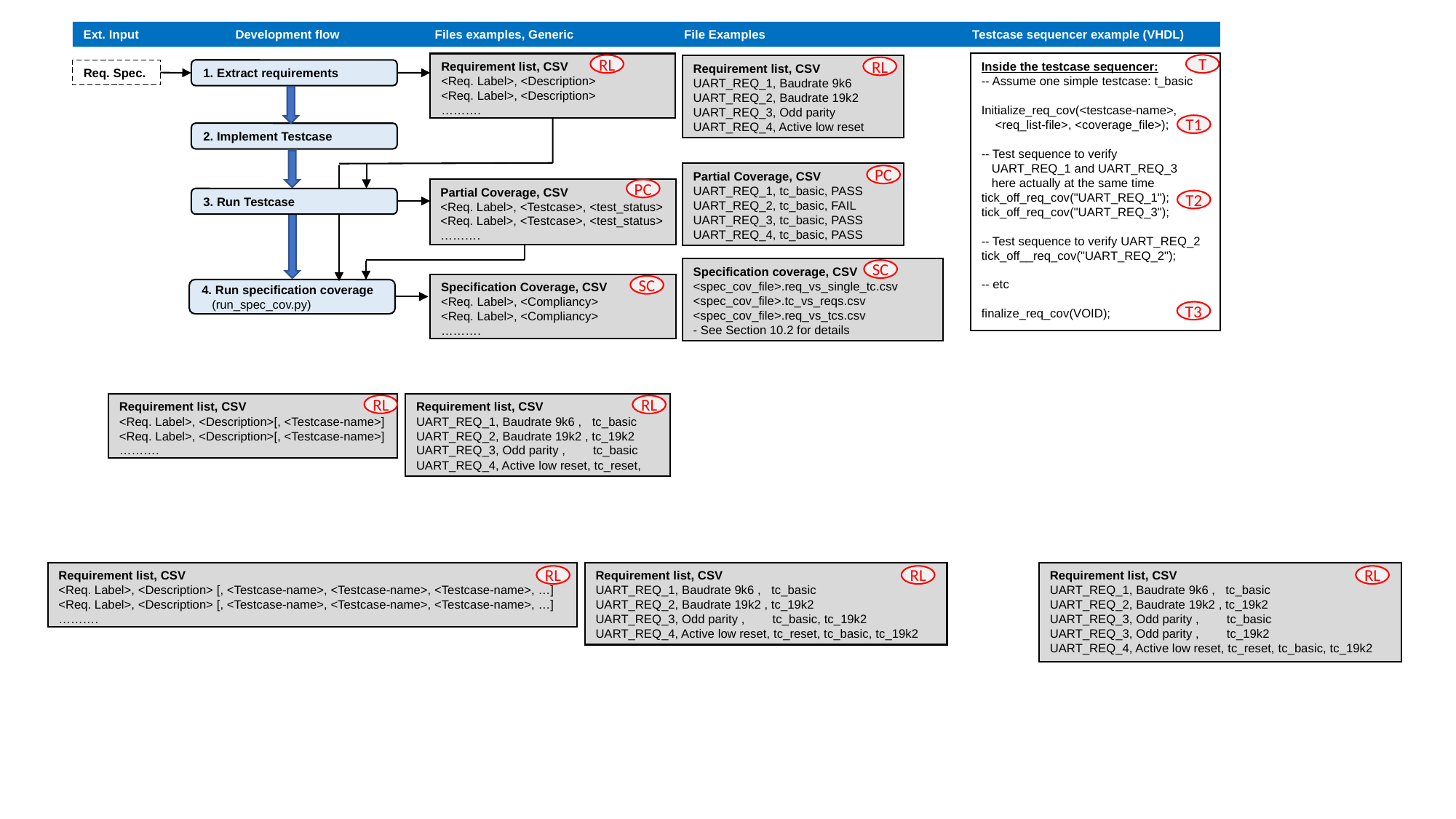

Ext. Input                            Development flow	       Files examples, Generic                                File Examples                                                            Testcase sequencer example (VHDL)
Inside the testcase sequencer:
-- Assume one simple testcase: t_basic

Initialize_req_cov(<testcase-name>,
    <req_list-file>, <coverage_file>);

-- Test sequence to verify
   UART_REQ_1 and UART_REQ_3
   here actually at the same time
tick_off_req_cov("UART_REQ_1"); tick_off_req_cov("UART_REQ_3");

-- Test sequence to verify UART_REQ_2
tick_off__req_cov("UART_REQ_2");

-- etc

finalize_req_cov(VOID);
Requirement list, CSV
<Req. Label>, <Description>
<Req. Label>, <Description>
……….
T
RL
Requirement list, CSV
UART_REQ_1, Baudrate 9k6
UART_REQ_2, Baudrate 19k2
UART_REQ_3, Odd parity
UART_REQ_4, Active low reset
RL
Req. Spec.
1. Extract requirements

T1
2. Implement Testcase

Partial Coverage, CSV
UART_REQ_1, tc_basic, PASS
UART_REQ_2, tc_basic, FAIL
UART_REQ_3, tc_basic, PASS
UART_REQ_4, tc_basic, PASS
PC
Partial Coverage, CSV
<Req. Label>, <Testcase>, <test_status>
<Req. Label>, <Testcase>, <test_status>
……….
PC
TC
3. Run Testcase
T2

Specification coverage, CSV
<spec_cov_file>.req_vs_single_tc.csv
<spec_cov_file>.tc_vs_reqs.csv
<spec_cov_file>.req_vs_tcs.csv
- See Section 10.2 for details
SC
Specification Coverage, CSV
<Req. Label>, <Compliancy>
<Req. Label>, <Compliancy>
……….
SC
4. Run specification coverage
   (run_spec_cov.py)
T3
Requirement list, CSV
<Req. Label>, <Description>[, <Testcase-name>]
<Req. Label>, <Description>[, <Testcase-name>]
……….
Requirement list, CSV
UART_REQ_1, Baudrate 9k6 ,   tc_basic
UART_REQ_2, Baudrate 19k2 , tc_19k2
UART_REQ_3, Odd parity ,        tc_basic
UART_REQ_4, Active low reset, tc_reset,
RL
RL
Requirement list, CSV
<Req. Label>, <Description> [, <Testcase-name>, <Testcase-name>, <Testcase-name>, …]
<Req. Label>, <Description> [, <Testcase-name>, <Testcase-name>, <Testcase-name>, …]
……….
Requirement list, CSV
UART_REQ_1, Baudrate 9k6 ,   tc_basic
UART_REQ_2, Baudrate 19k2 , tc_19k2
UART_REQ_3, Odd parity ,        tc_basic, tc_19k2
UART_REQ_4, Active low reset, tc_reset, tc_basic, tc_19k2
Requirement list, CSV
UART_REQ_1, Baudrate 9k6 ,   tc_basic
UART_REQ_2, Baudrate 19k2 , tc_19k2
UART_REQ_3, Odd parity ,        tc_basic
UART_REQ_3, Odd parity ,        tc_19k2
UART_REQ_4, Active low reset, tc_reset, tc_basic, tc_19k2
RL
RL
RL